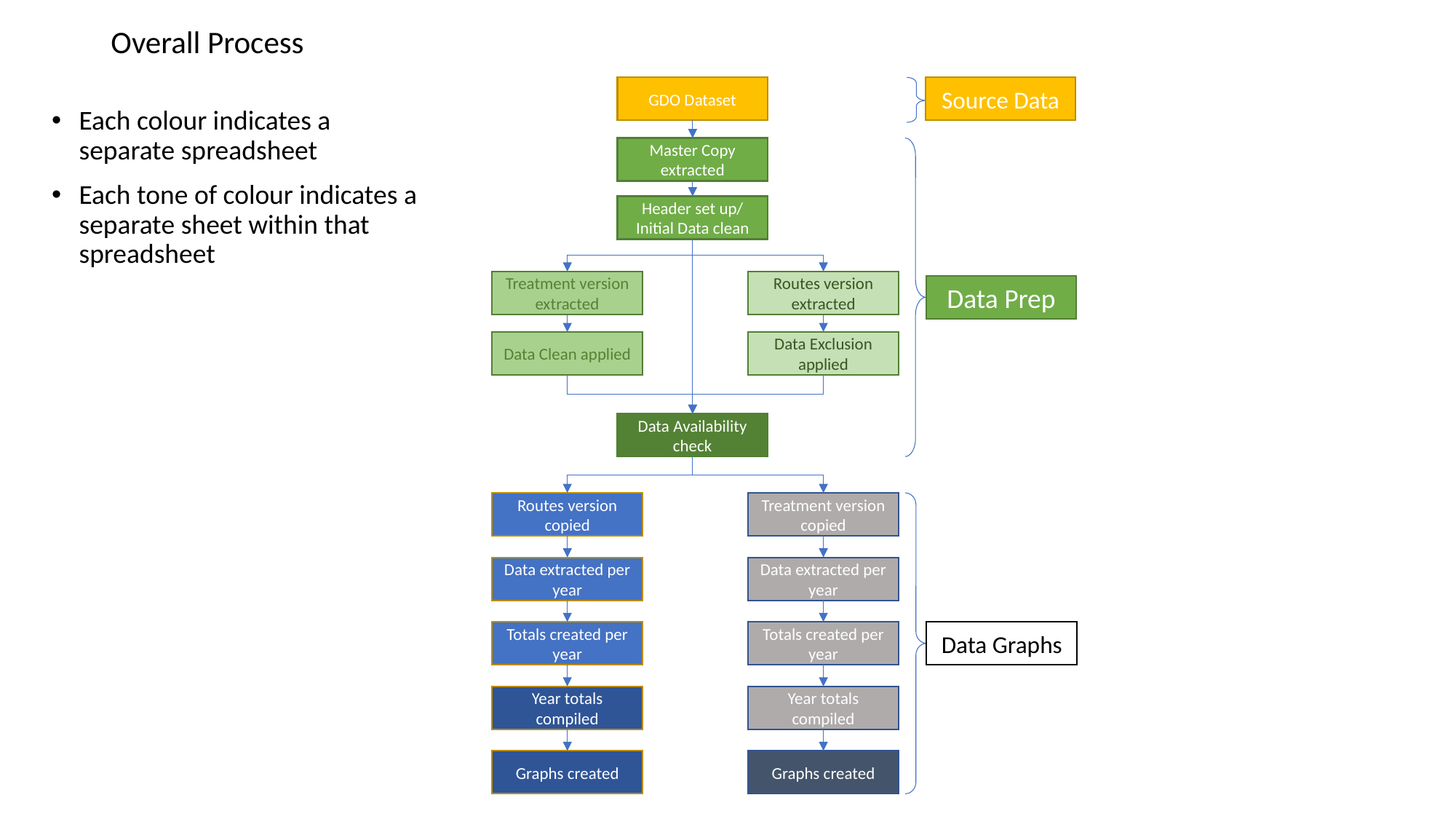

# Overall Process

GDO Dataset
Source Data
Each colour indicates a separate spreadsheet
Each tone of colour indicates a separate sheet within that spreadsheet
Master Copy extracted

Header set up/ Initial Data clean
Treatment version extracted
Routes version extracted
Data Prep
Data Clean applied
Data Exclusion applied
Data Availability check

Routes version copied
Treatment version copied
Data extracted per year
Data extracted per year
Totals created per year
Totals created per year
Data Graphs
Year totals compiled
Year totals compiled
Graphs created
Graphs created